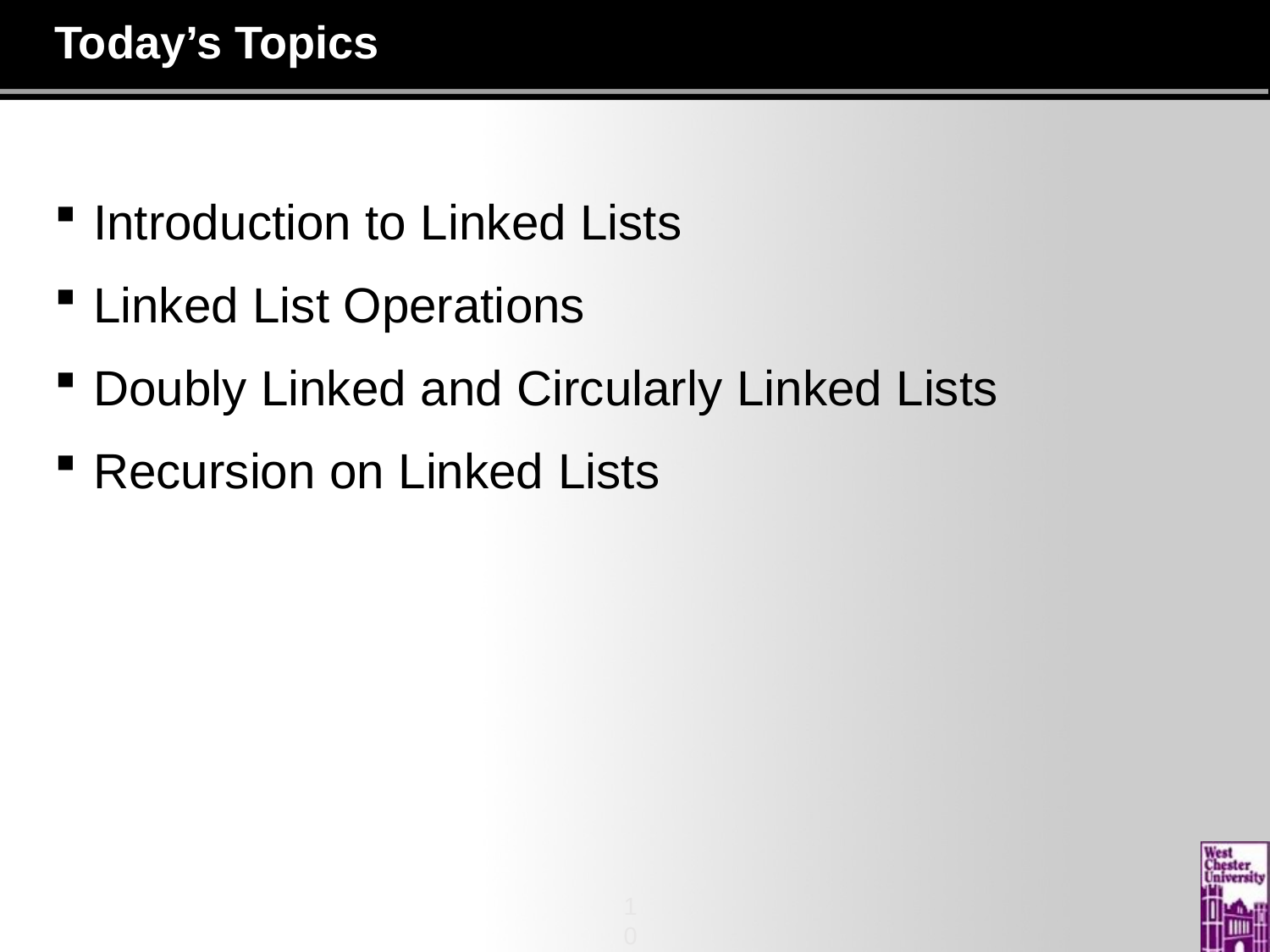

# Today’s Topics
 Introduction to Linked Lists
 Linked List Operations
 Doubly Linked and Circularly Linked Lists
 Recursion on Linked Lists
10